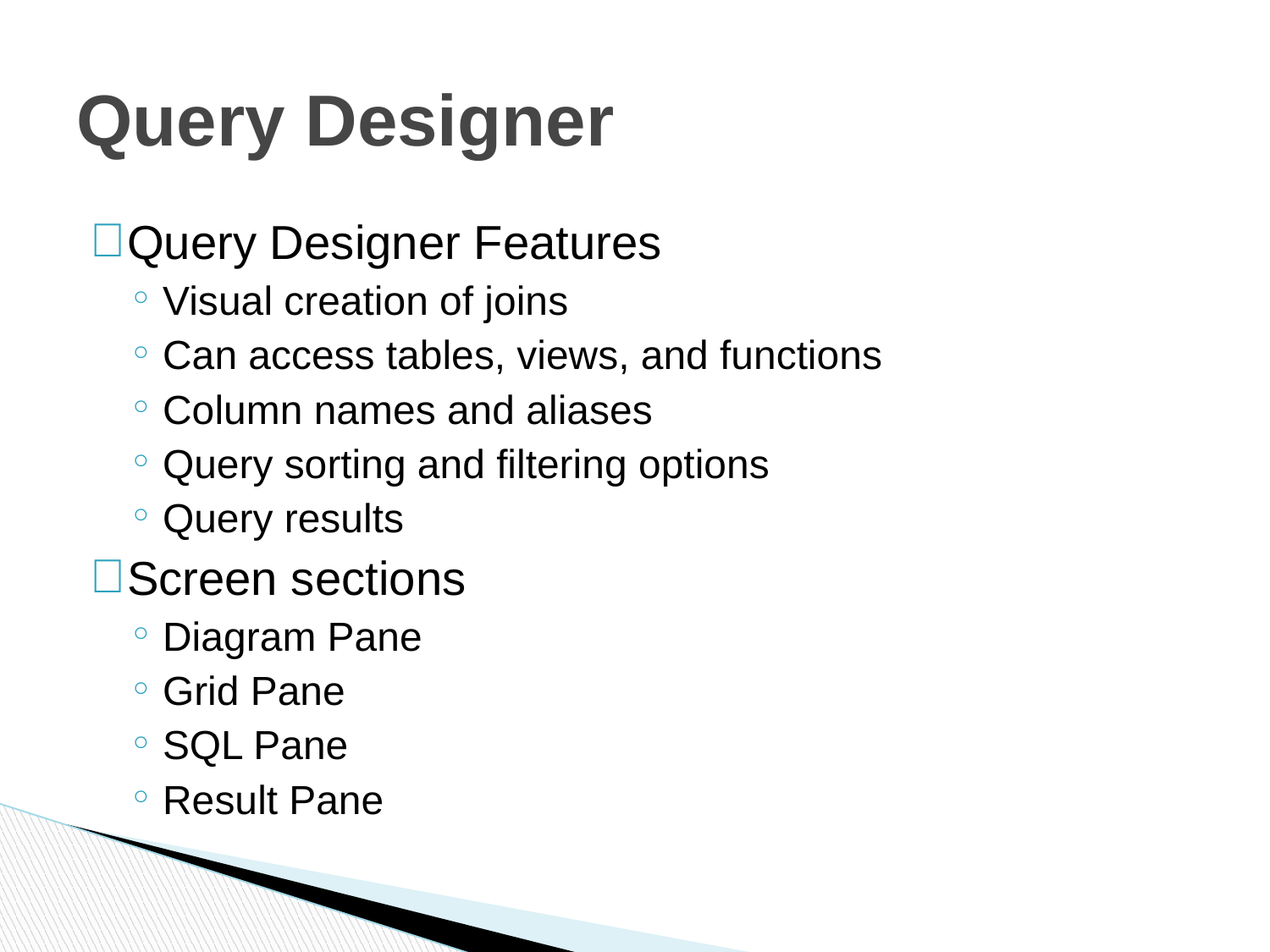

# Query Designer
Query Designer Features
Visual creation of joins
Can access tables, views, and functions
Column names and aliases
Query sorting and filtering options
Query results
Screen sections
Diagram Pane
Grid Pane
SQL Pane
Result Pane